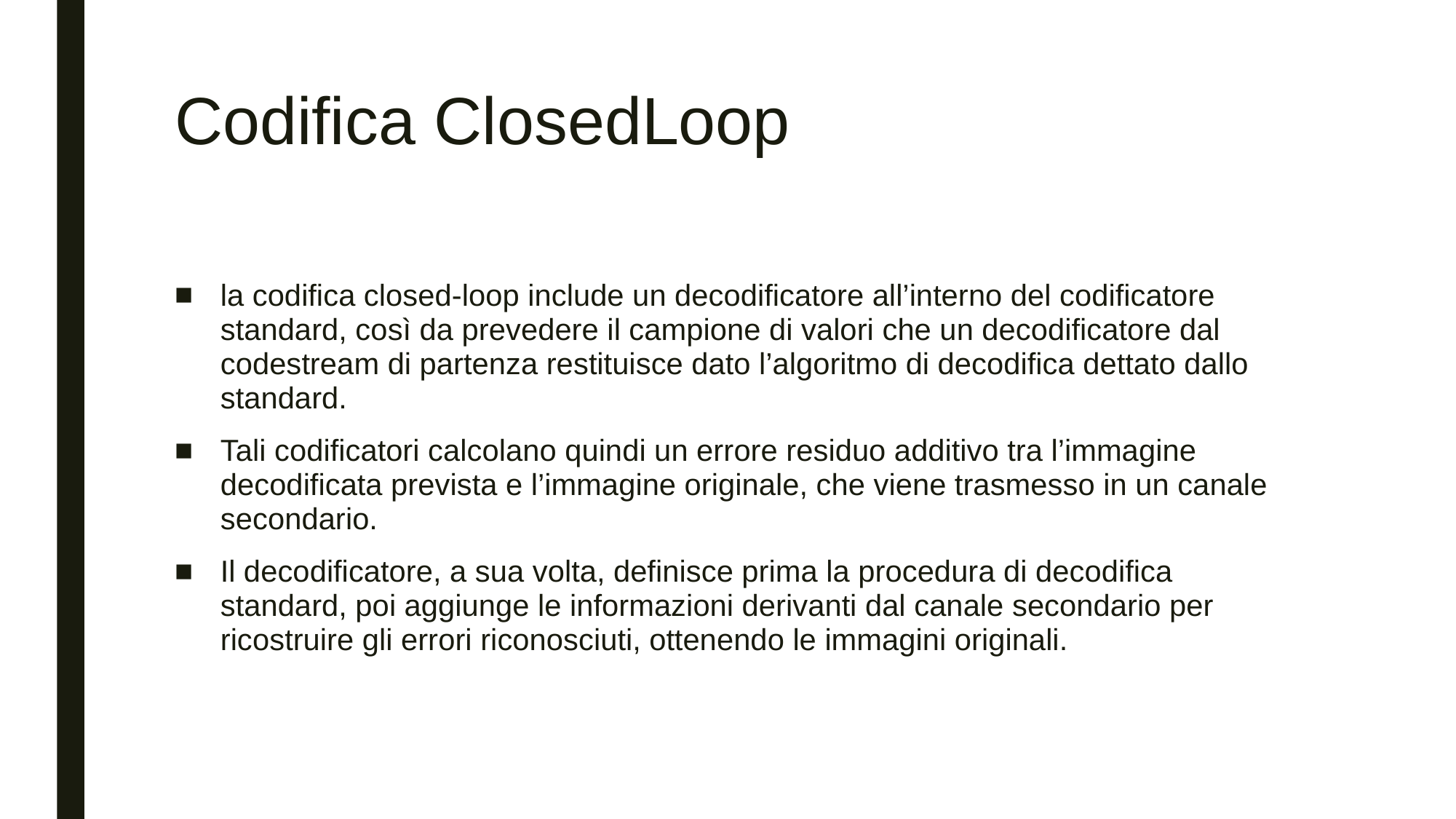

# Codifica ClosedLoop
la codifica closed-loop include un decodificatore all’interno del codificatore standard, così da prevedere il campione di valori che un decodificatore dal codestream di partenza restituisce dato l’algoritmo di decodifica dettato dallo standard.
Tali codificatori calcolano quindi un errore residuo additivo tra l’immagine decodificata prevista e l’immagine originale, che viene trasmesso in un canale secondario.
Il decodificatore, a sua volta, definisce prima la procedura di decodifica standard, poi aggiunge le informazioni derivanti dal canale secondario per ricostruire gli errori riconosciuti, ottenendo le immagini originali.